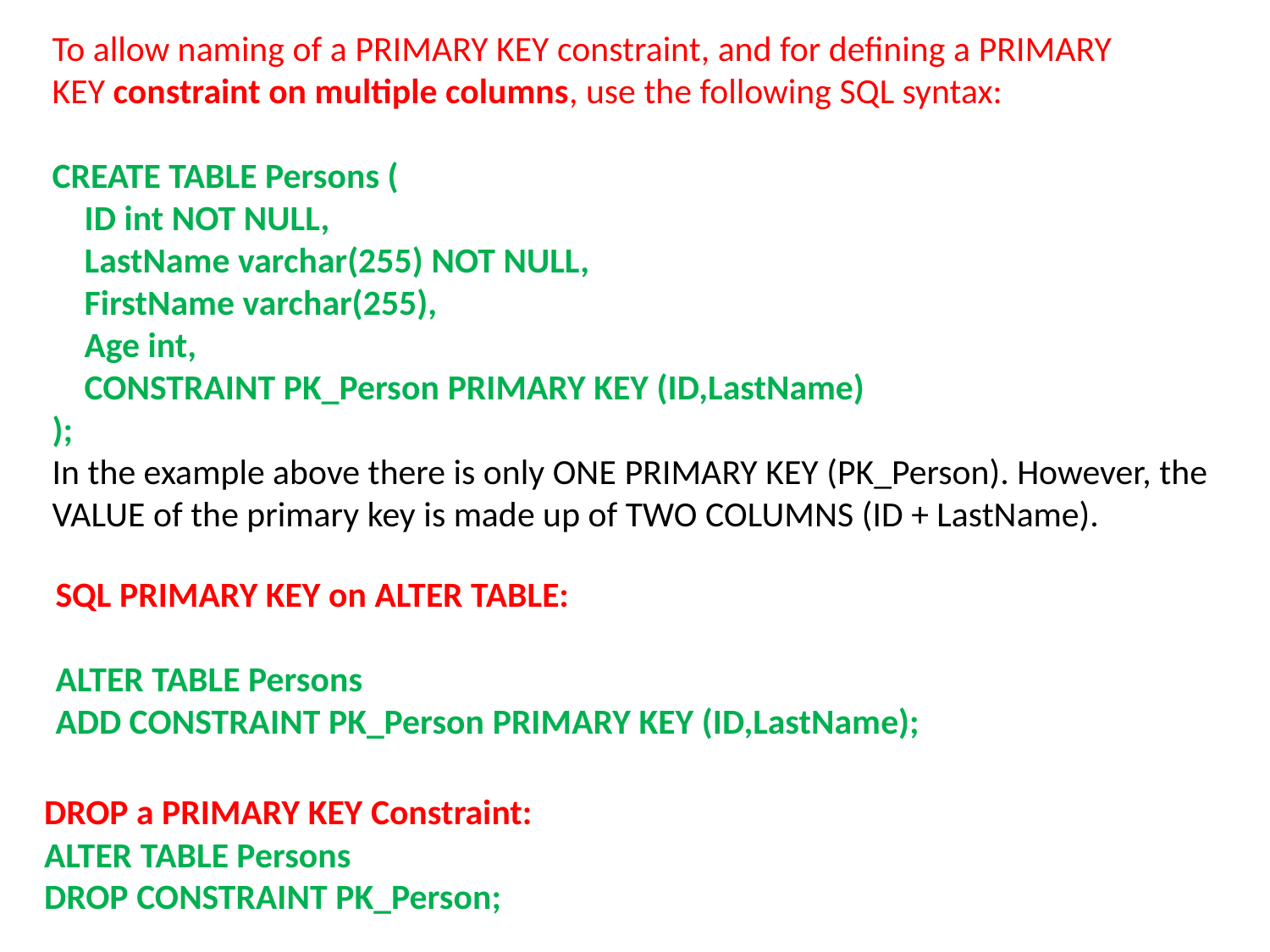

To allow naming of a PRIMARY KEY constraint, and for defining a PRIMARY KEY constraint on multiple columns, use the following SQL syntax:

CREATE TABLE Persons (
    ID int NOT NULL,
    LastName varchar(255) NOT NULL,
    FirstName varchar(255),
    Age int,
    CONSTRAINT PK_Person PRIMARY KEY (ID,LastName)
);
In the example above there is only ONE PRIMARY KEY (PK_Person). However, the VALUE of the primary key is made up of TWO COLUMNS (ID + LastName).
SQL PRIMARY KEY on ALTER TABLE:

ALTER TABLE Persons
ADD CONSTRAINT PK_Person PRIMARY KEY (ID,LastName);
DROP a PRIMARY KEY Constraint:
ALTER TABLE Persons
DROP CONSTRAINT PK_Person;